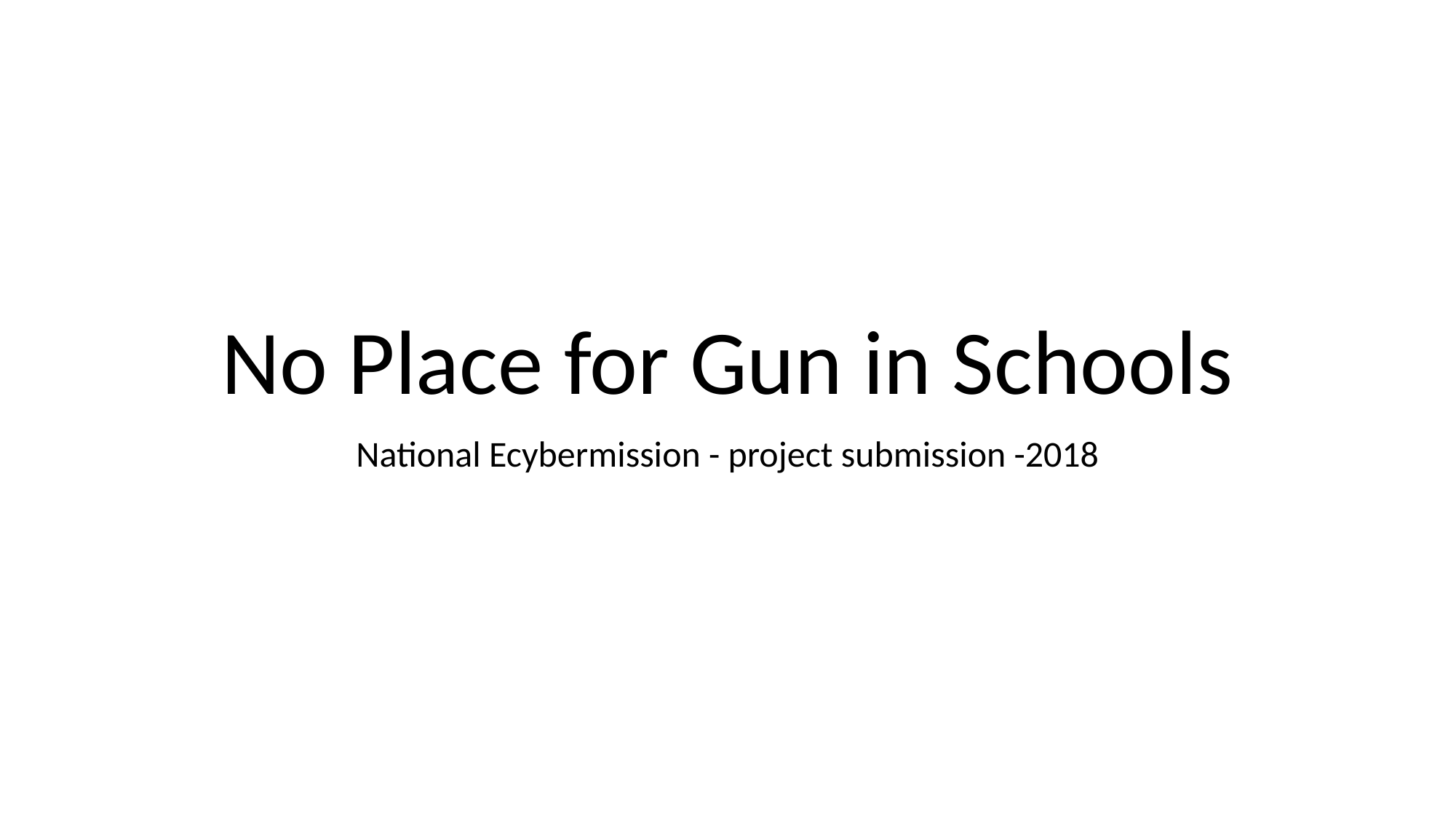

# No Place for Gun in Schools
National Ecybermission - project submission -2018